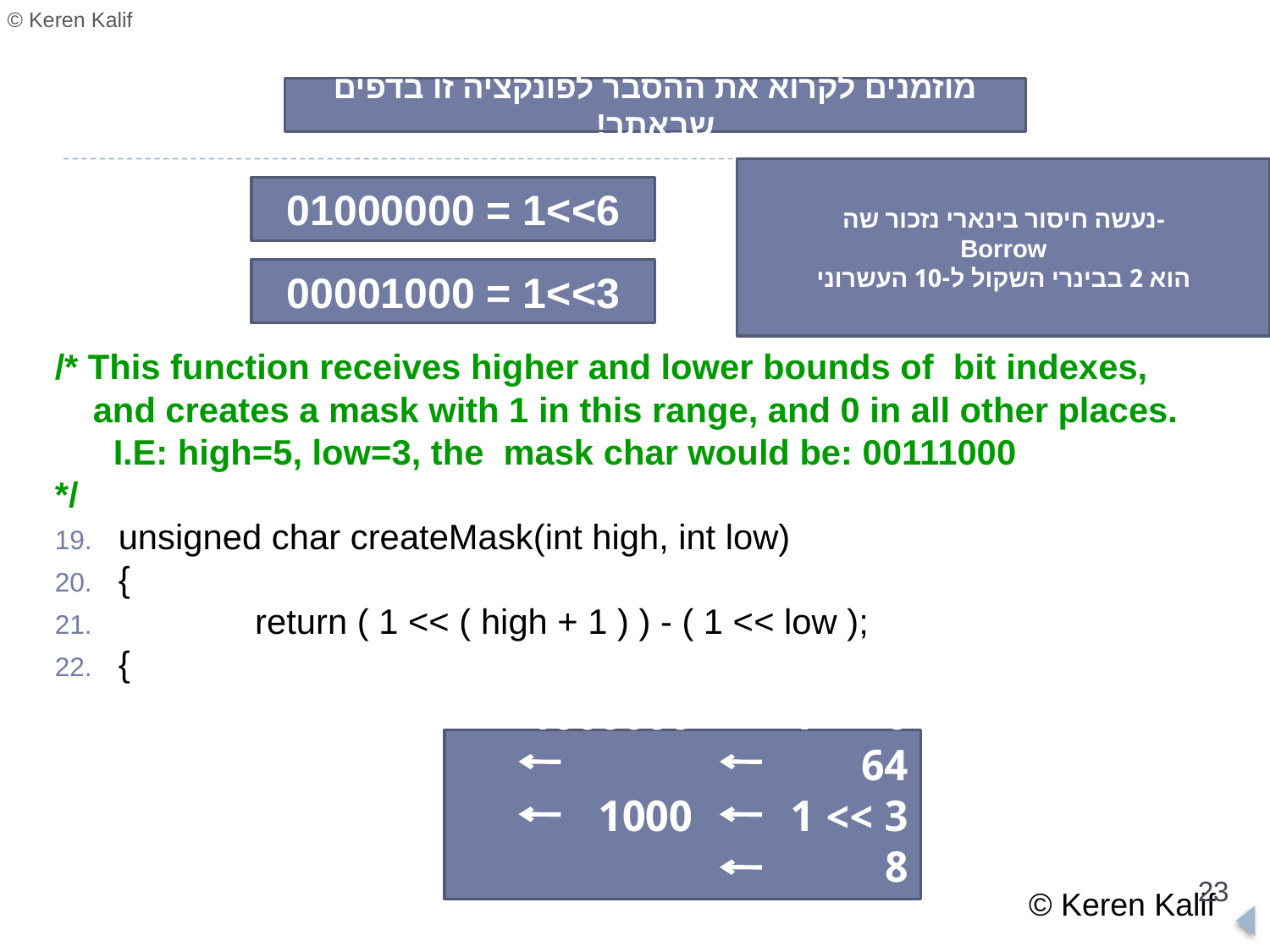

מוזמנים לקרוא את ההסבר לפונקציה זו בדפים שבאתר!
נעשה חיסור בינארי נזכור שה-
Borrow
הוא 2 בבינרי השקול ל-10 העשרוני
01000000 = 1<<6
00001000 = 1<<3
/* This function receives higher and lower bounds of  bit indexes, and creates a mask with 1 in this range, and 0 in all other places.
      I.E: high=5, low=3, the  mask char would be: 00111000
*/
unsigned char createMask(int high, int low)
{
	 return ( 1 << ( high + 1 ) ) - ( 1 << low );
{

6 >> 1         1000000      64
3 >> 1         1000           8
56=64-8       00111000
23
© Keren Kalif